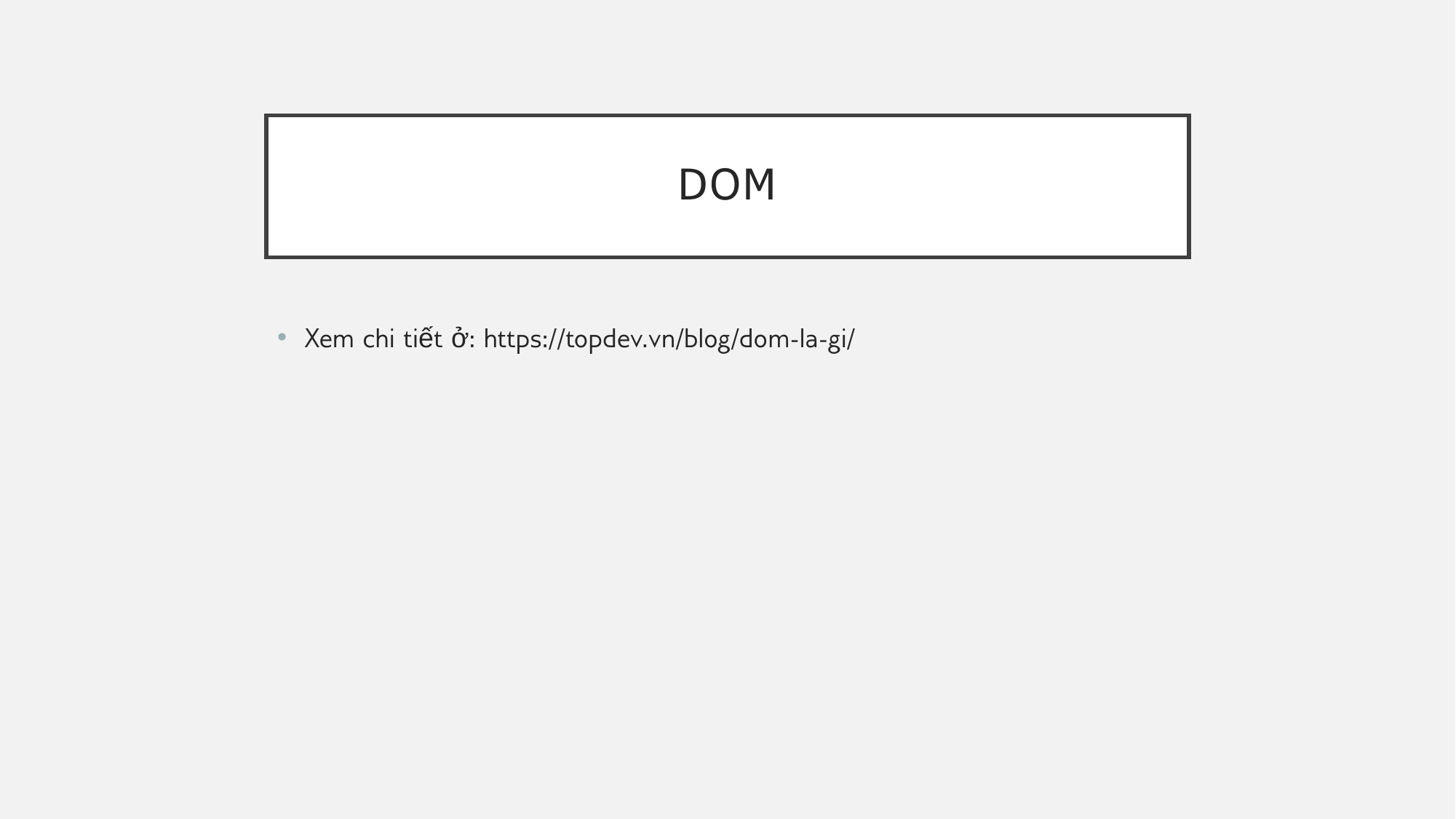

# DOM
Xem chi tiết ở: https://topdev.vn/blog/dom-la-gi/